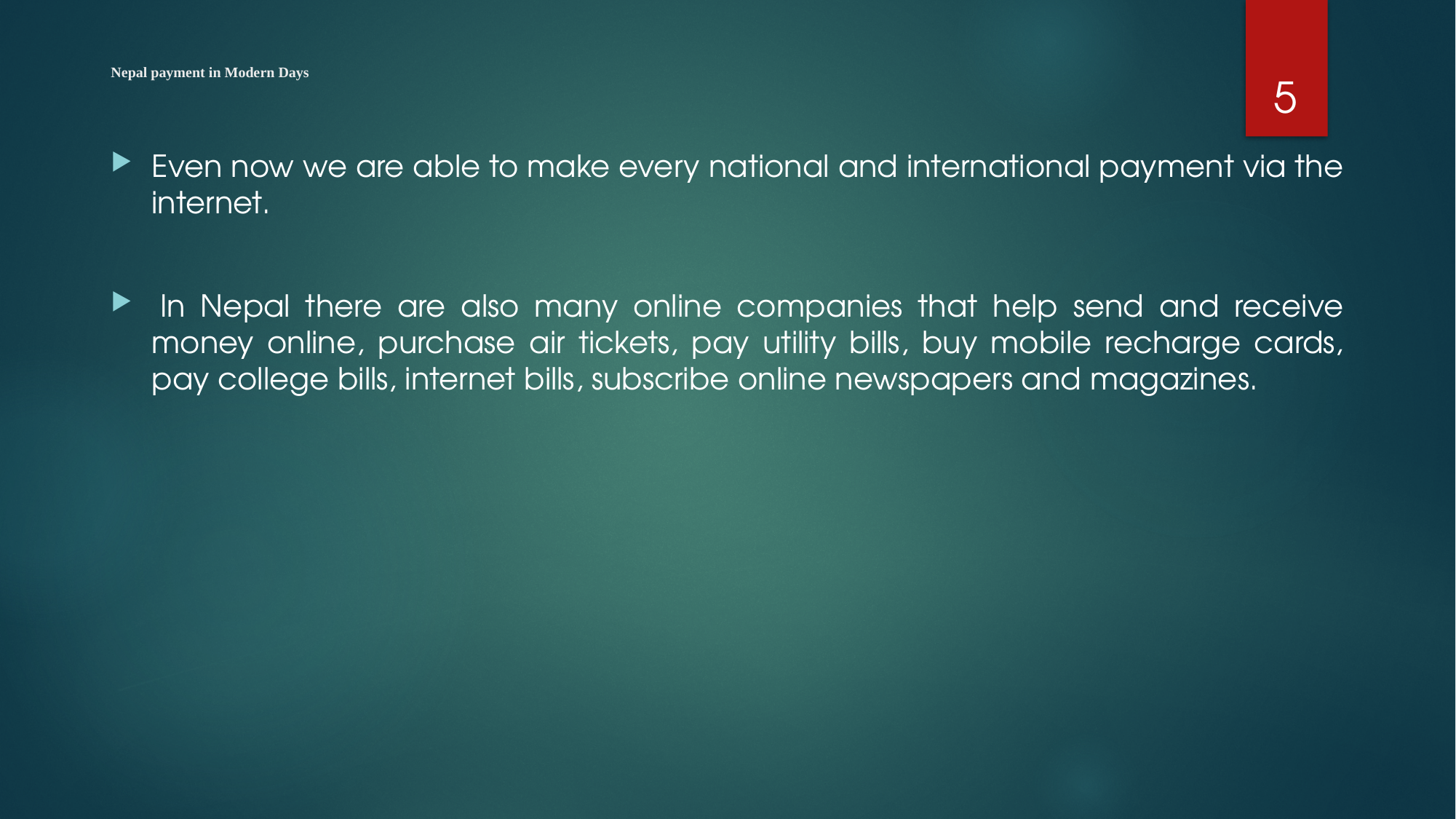

5
# Nepal payment in Modern Days
Even now we are able to make every national and international payment via the internet.

 In Nepal there are also many online companies that help send and receive money online, purchase air tickets, pay utility bills, buy mobile recharge cards, pay college bills, internet bills, subscribe online newspapers and magazines.